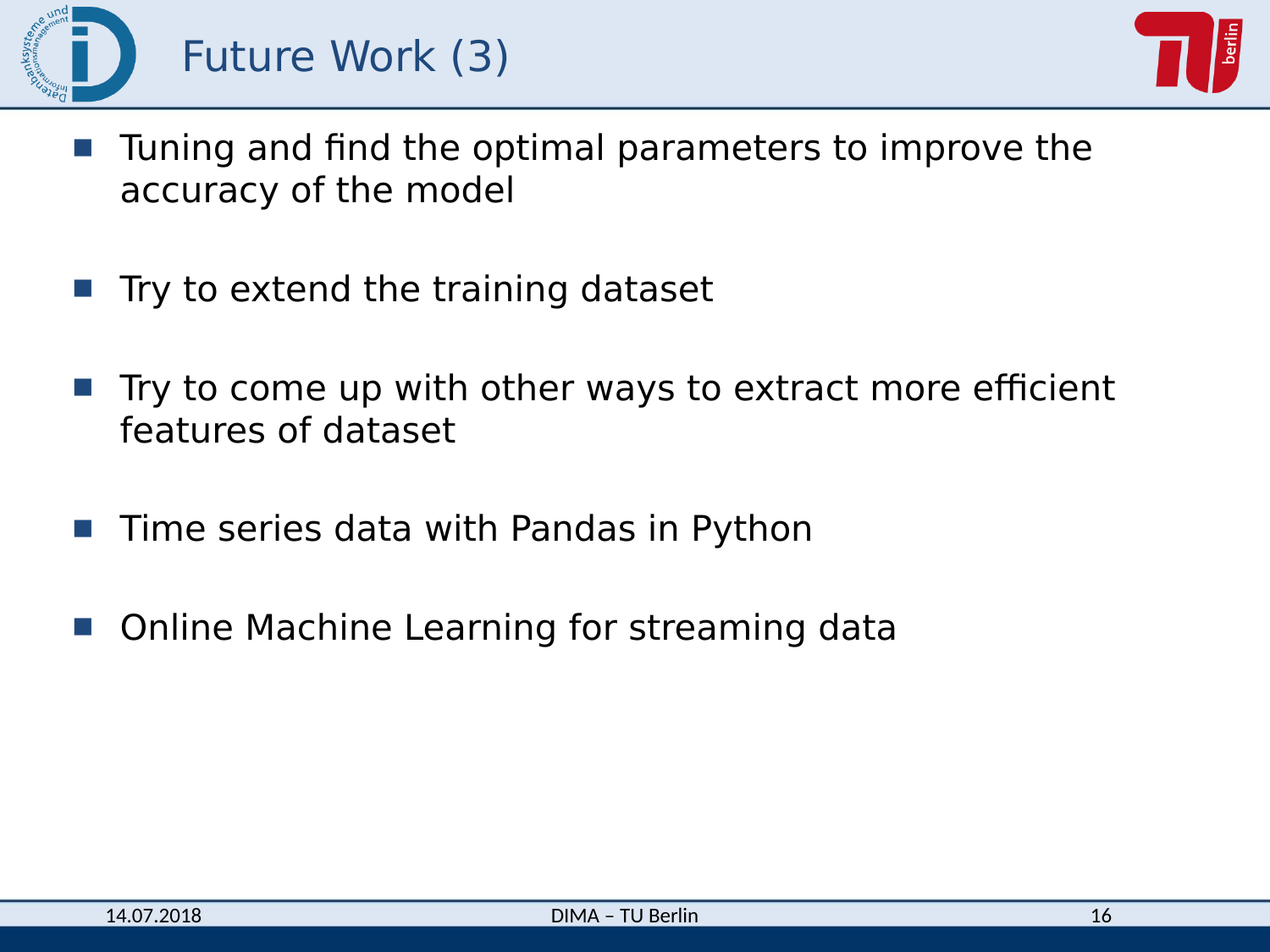

# Future Work (3)
Tuning and find the optimal parameters to improve the accuracy of the model

Try to extend the training dataset

Try to come up with other ways to extract more efficient features of dataset

Time series data with Pandas in Python

Online Machine Learning for streaming data